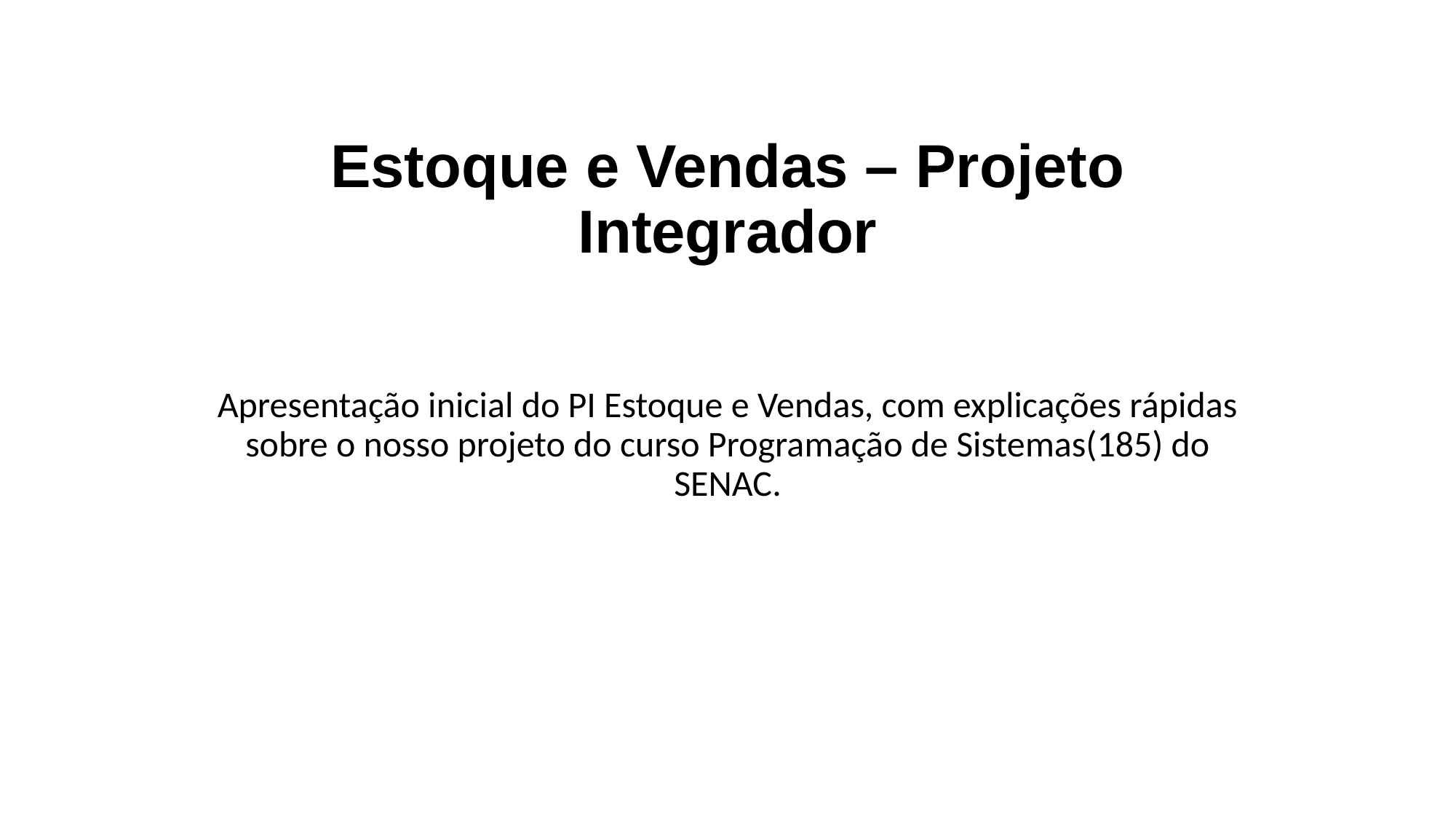

# Estoque e Vendas – Projeto Integrador
Apresentação inicial do PI Estoque e Vendas, com explicações rápidas sobre o nosso projeto do curso Programação de Sistemas(185) do SENAC.